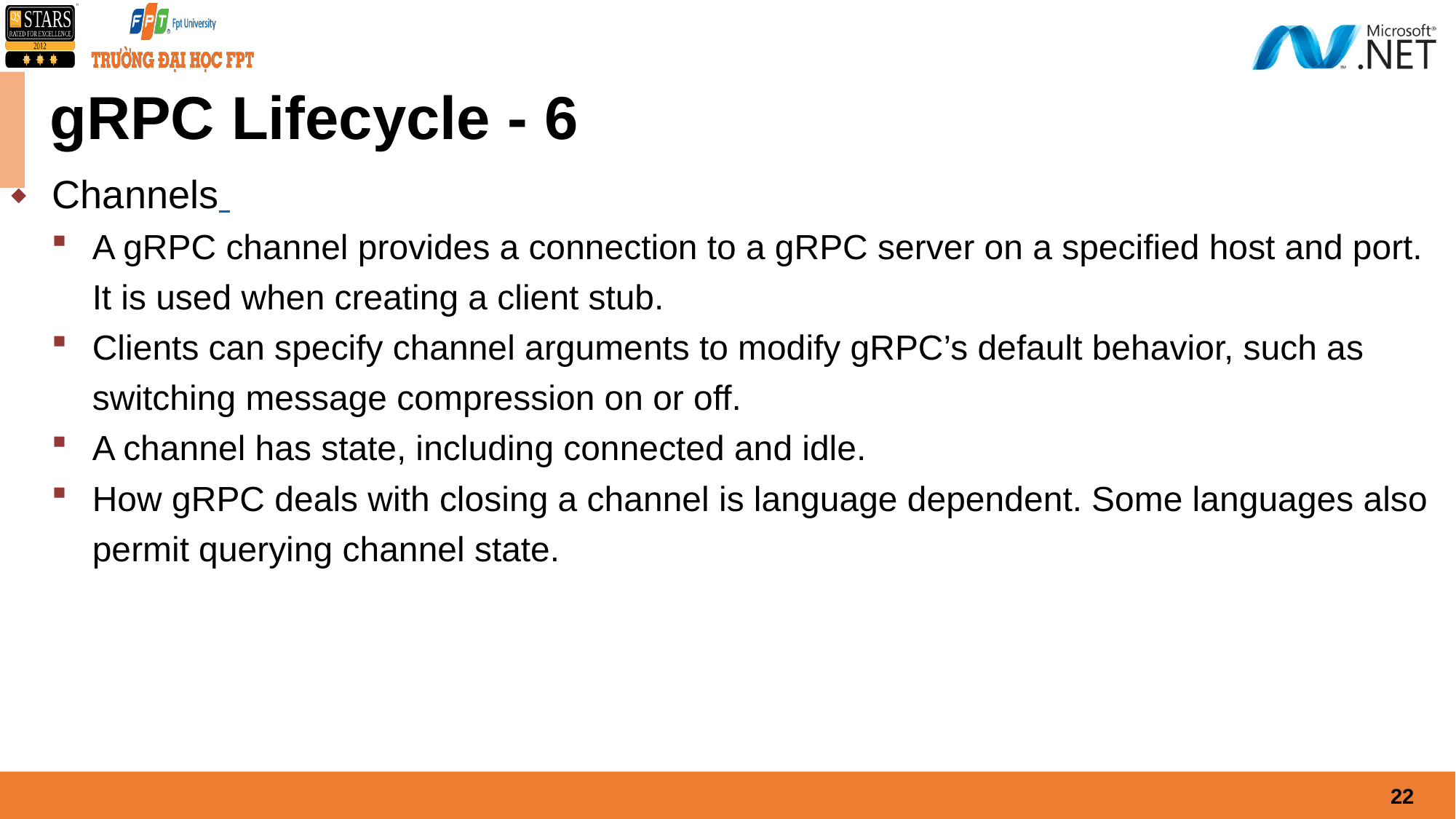

# gRPC Lifecycle - 6
Channels
A gRPC channel provides a connection to a gRPC server on a specified host and port. It is used when creating a client stub.
Clients can specify channel arguments to modify gRPC’s default behavior, such as switching message compression on or off.
A channel has state, including connected and idle.
How gRPC deals with closing a channel is language dependent. Some languages also permit querying channel state.

22